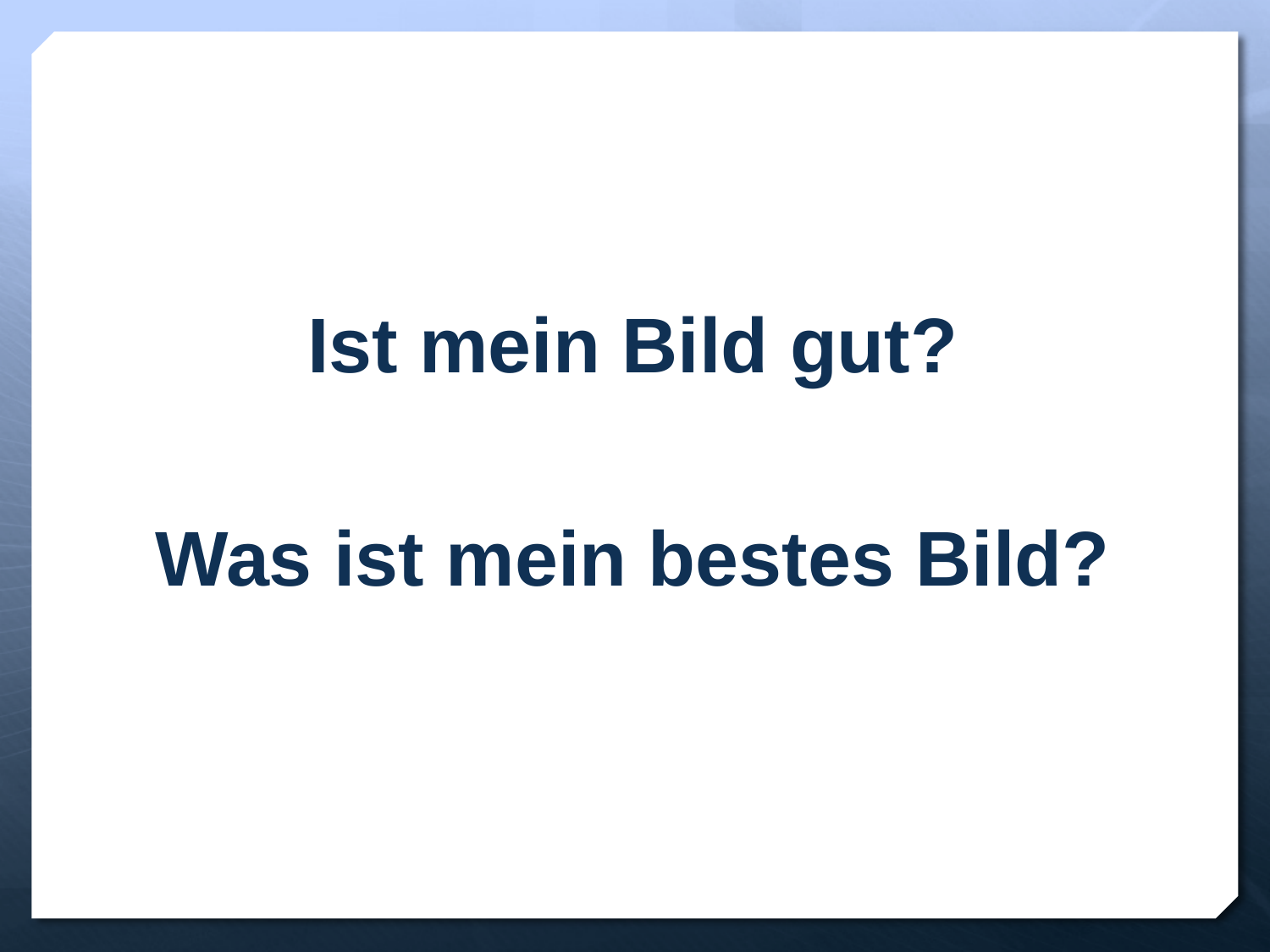

Ist mein Bild gut?
Was ist mein bestes Bild?